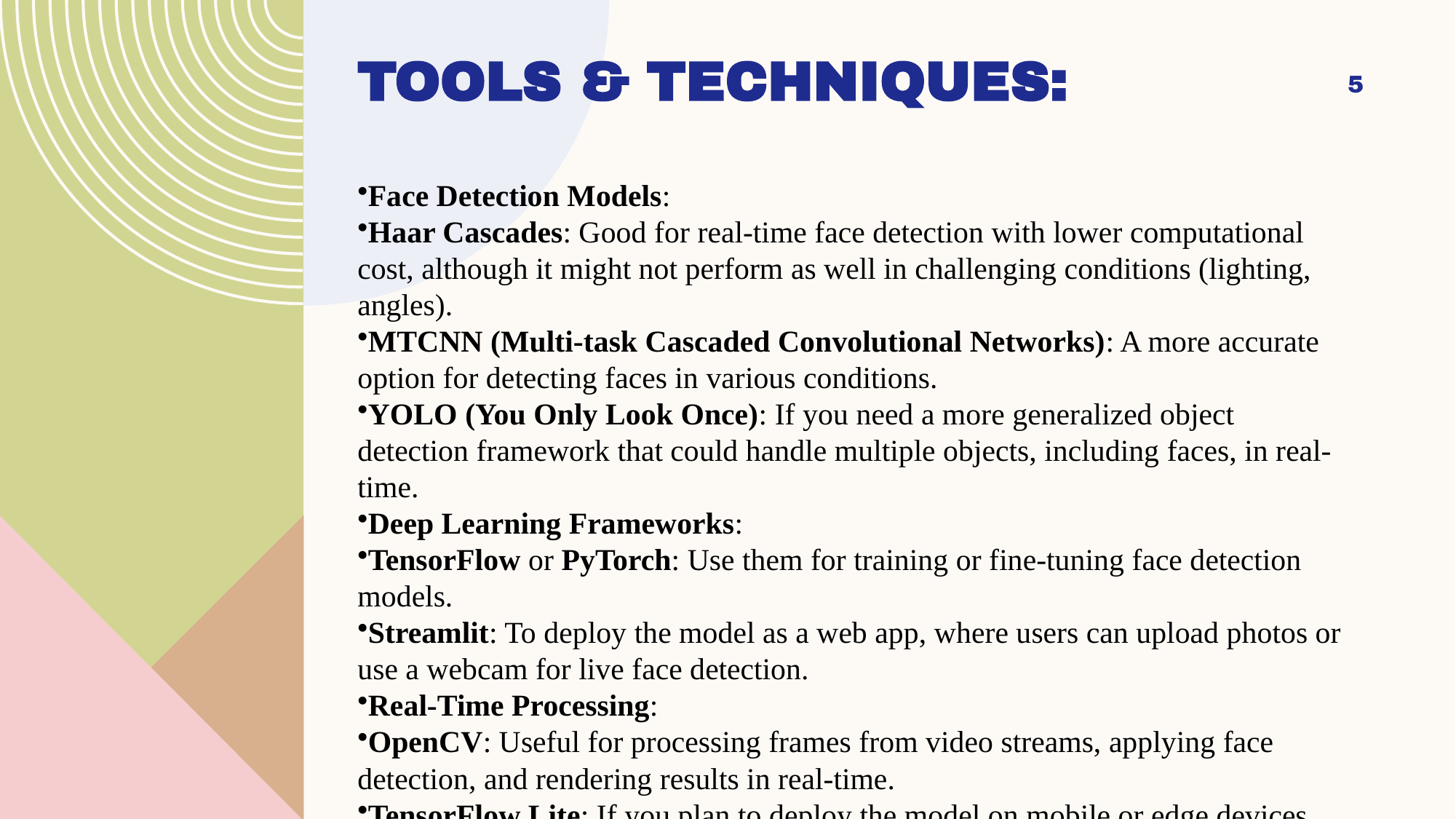

# Tools & Techniques:
5
Face Detection Models:
Haar Cascades: Good for real-time face detection with lower computational cost, although it might not perform as well in challenging conditions (lighting, angles).
MTCNN (Multi-task Cascaded Convolutional Networks): A more accurate option for detecting faces in various conditions.
YOLO (You Only Look Once): If you need a more generalized object detection framework that could handle multiple objects, including faces, in real-time.
Deep Learning Frameworks:
TensorFlow or PyTorch: Use them for training or fine-tuning face detection models.
Streamlit: To deploy the model as a web app, where users can upload photos or use a webcam for live face detection.
Real-Time Processing:
OpenCV: Useful for processing frames from video streams, applying face detection, and rendering results in real-time.
TensorFlow Lite: If you plan to deploy the model on mobile or edge devices.